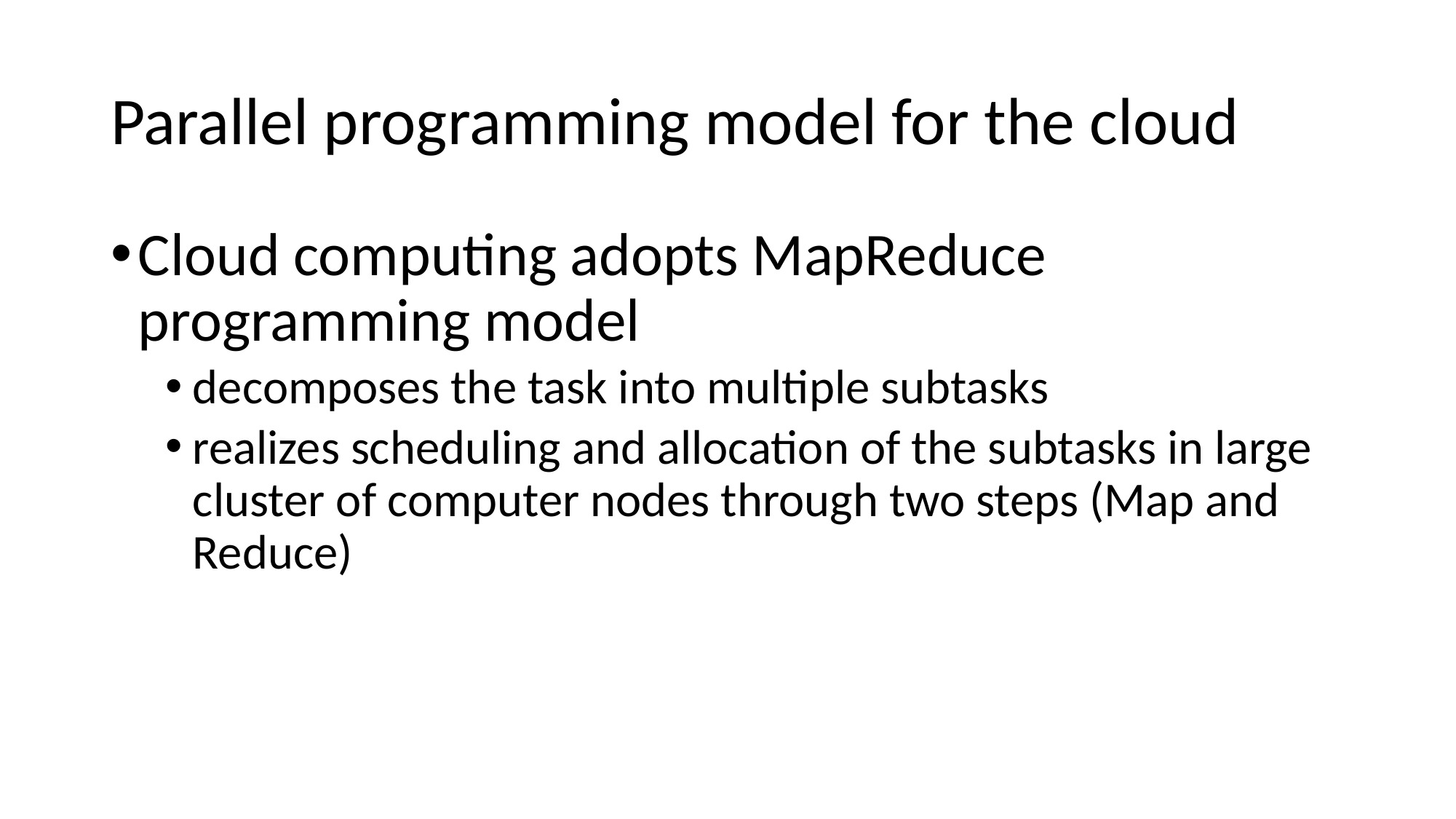

# Parallel programming model for the cloud
Cloud computing adopts MapReduce programming model
decomposes the task into multiple subtasks
realizes scheduling and allocation of the subtasks in large cluster of computer nodes through two steps (Map and Reduce)